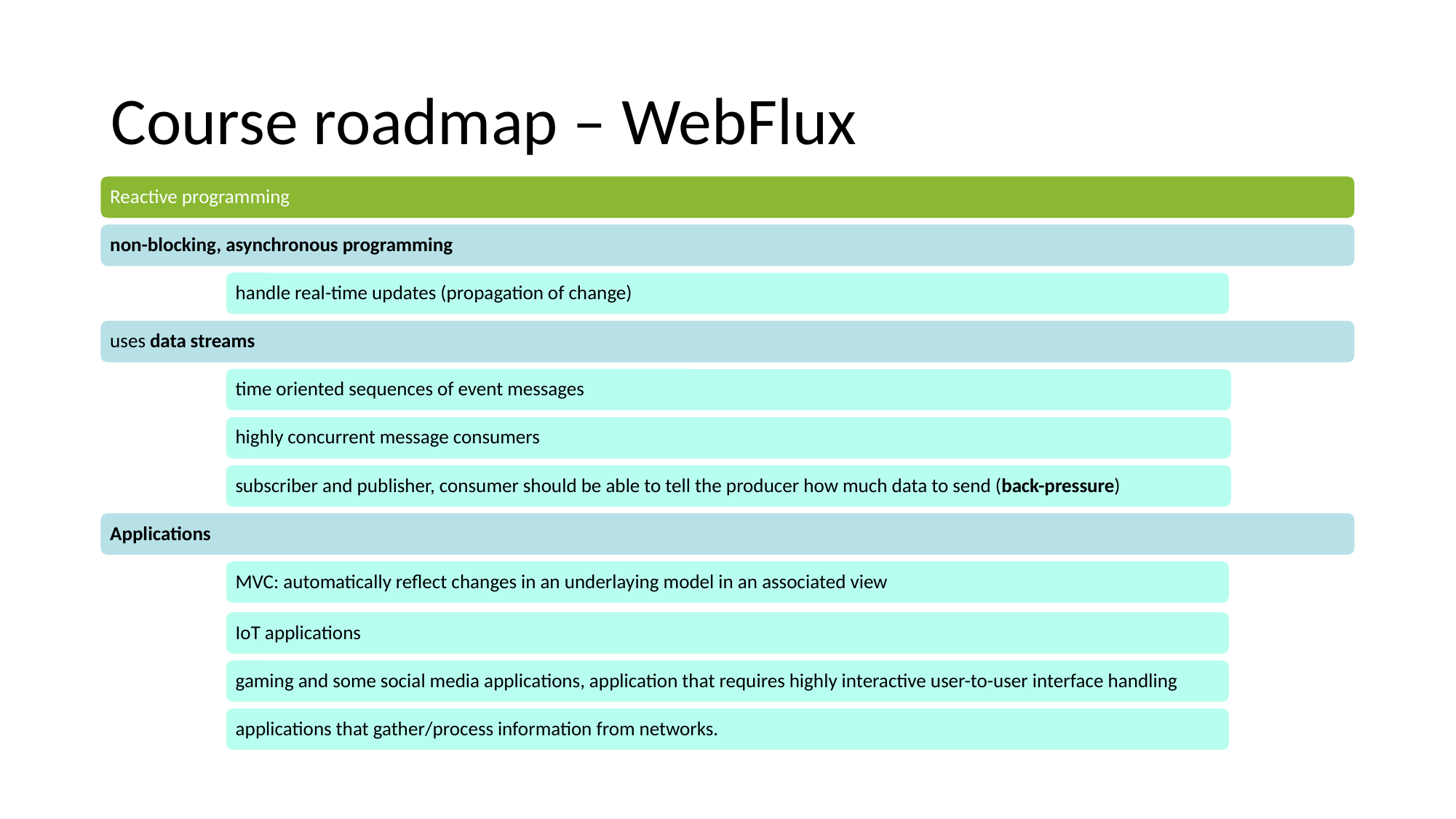

# Course roadmap – WebFlux
Reactive programming
non-blocking, asynchronous programming
handle real-time updates (propagation of change)
uses data streams
time oriented sequences of event messages
highly concurrent message consumers
subscriber and publisher, consumer should be able to tell the producer how much data to send (back-pressure)
Applications
MVC: automatically reflect changes in an underlaying model in an associated view

IoT applications
gaming and some social media applications, application that requires highly interactive user-to-user interface handling
applications that gather/process information from networks.